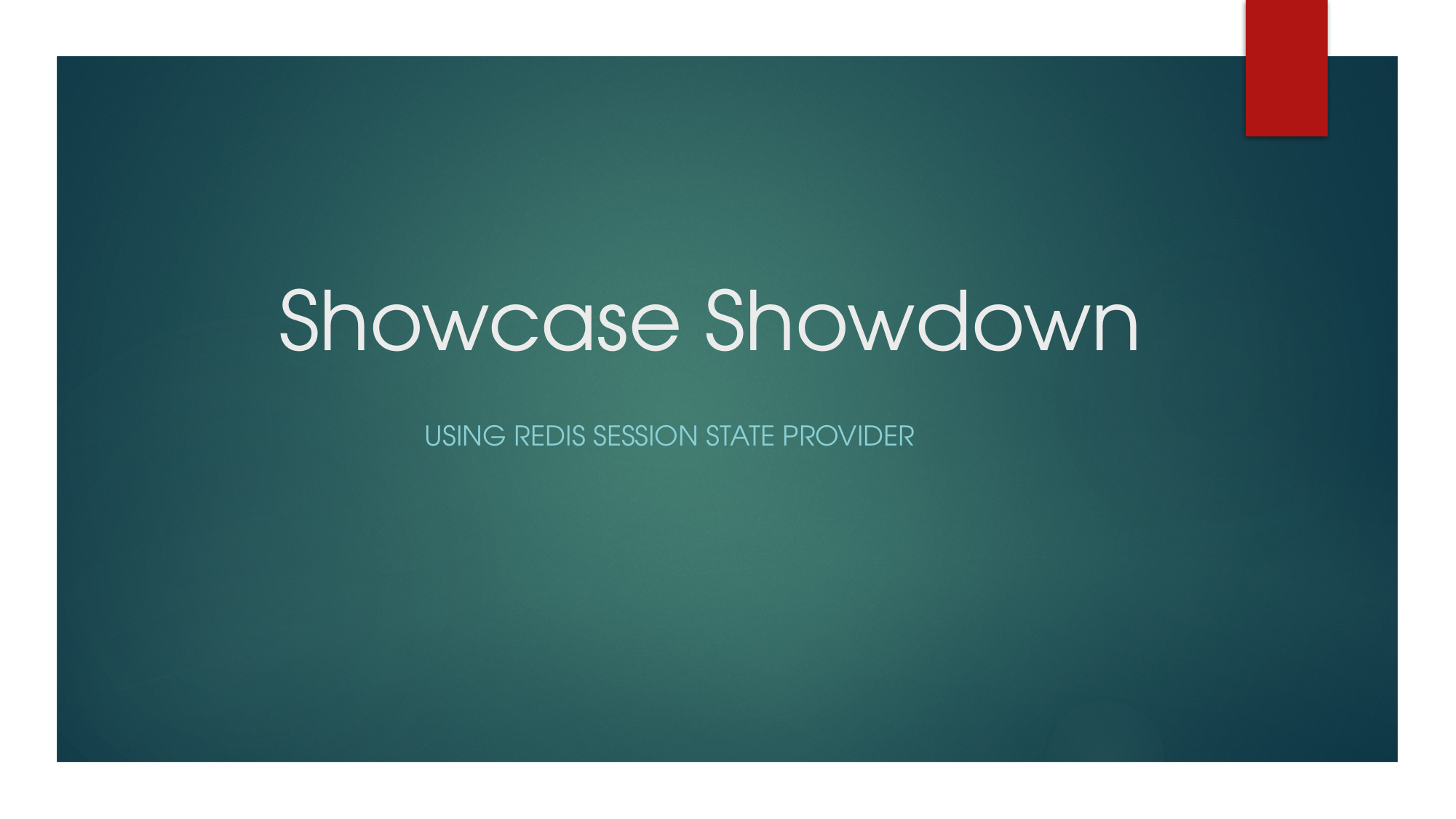

# Showcase Showdown
Using Redis Session State Provider